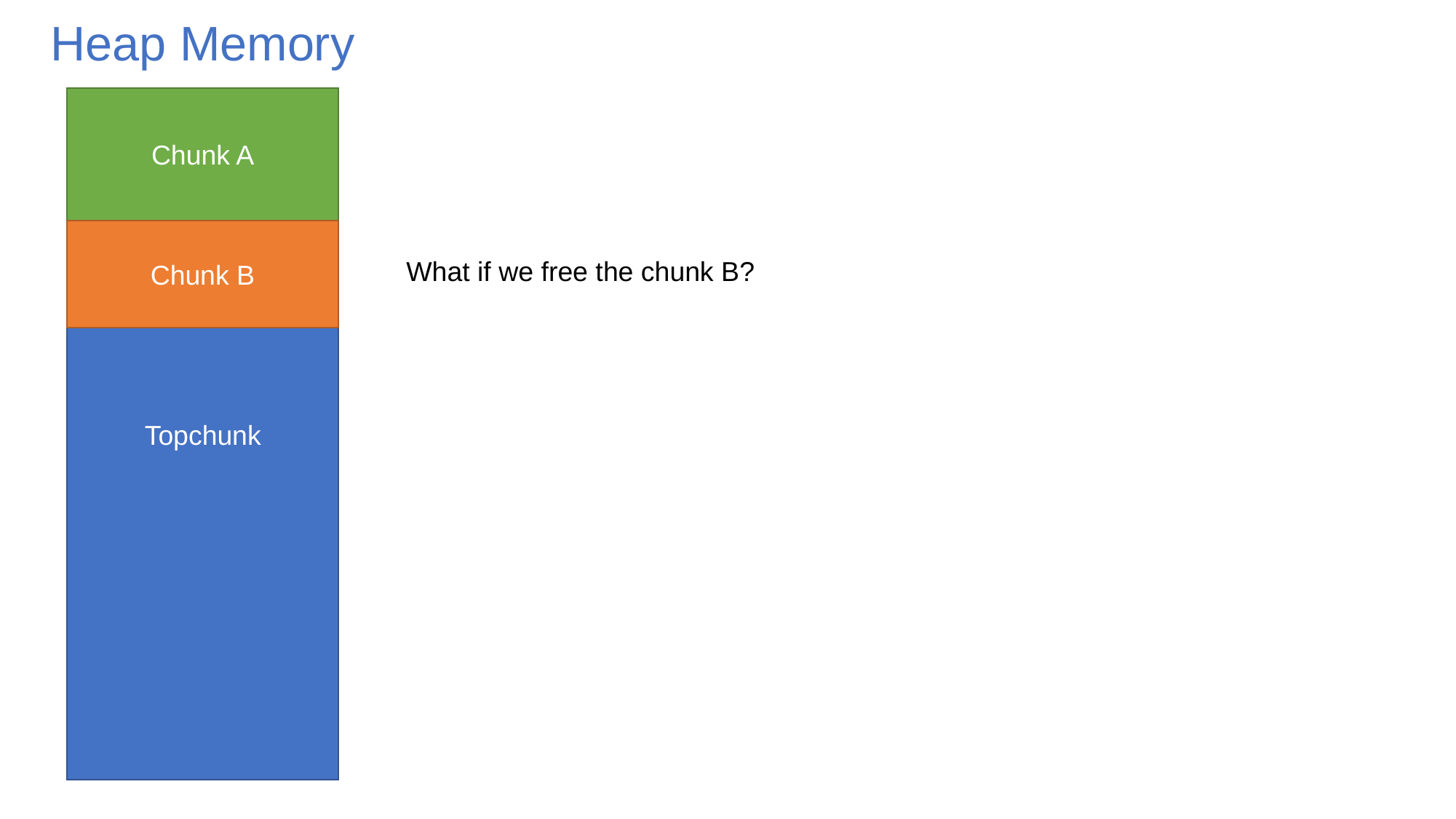

Heap Memory
Topchunk
Chunk A
Chunk B
What if we free the chunk B?